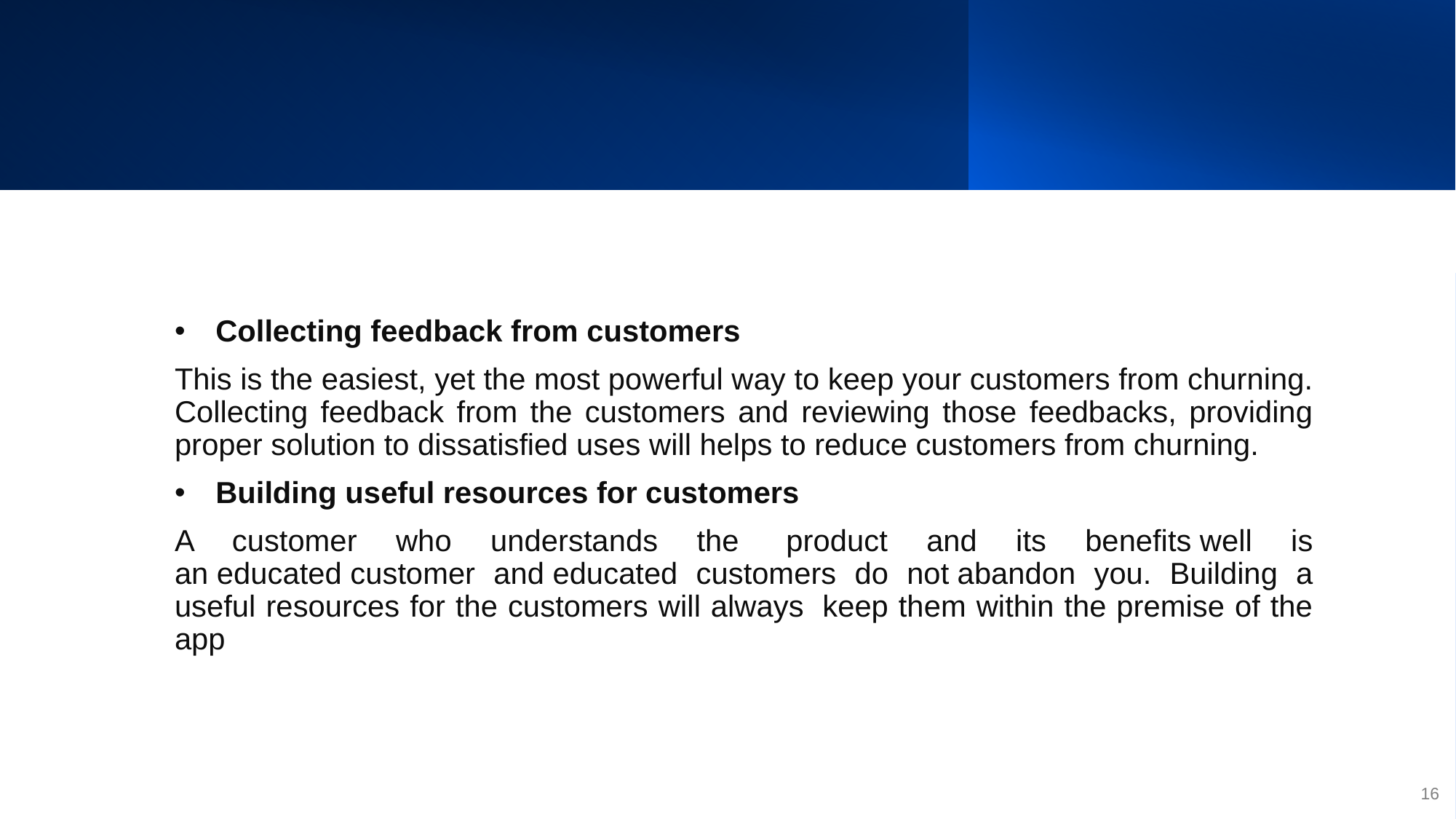

Collecting feedback from customers
This is the easiest, yet the most powerful way to keep your customers from churning. Collecting feedback from the customers and reviewing those feedbacks, providing proper solution to dissatisfied uses will helps to reduce customers from churning.
Building useful resources for customers
A customer who understands the  product and its benefits well is an educated customer and educated customers do not abandon you. Building a useful resources for the customers will always  keep them within the premise of the app
16